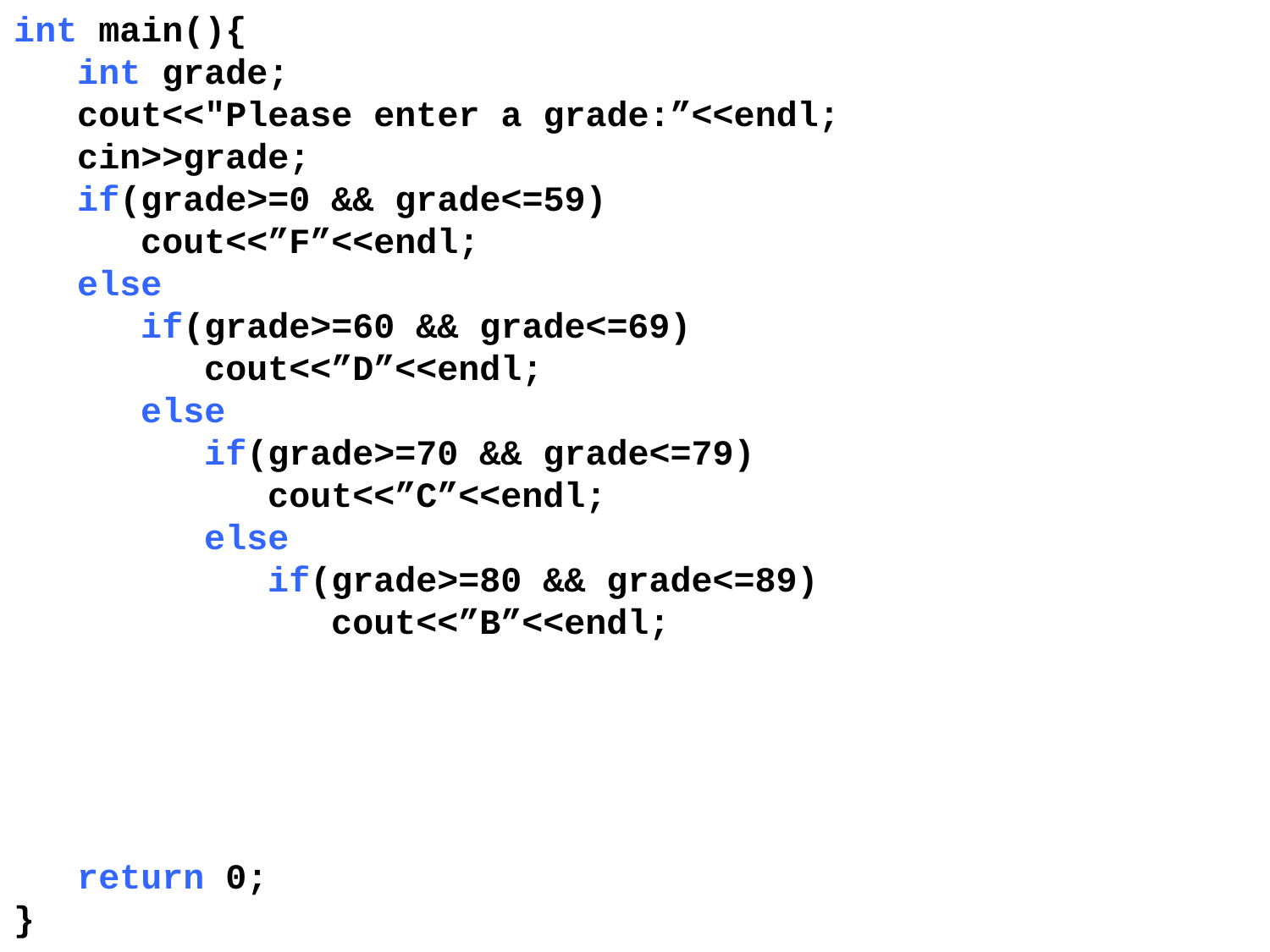

int main(){
   int grade;
   cout<<"Please enter a grade:”<<endl;
   cin>>grade;
   if(grade>=0 && grade<=59)
      cout<<”F”<<endl;
   else
      if(grade>=60 && grade<=69)
         cout<<”D”<<endl;
      else
         if(grade>=70 && grade<=79)
            cout<<”C”<<endl;
         else
            if(grade>=80 && grade<=89)
               cout<<”B”<<endl;
            else
               if(grade>=90 && grade<=100)
                  cout<<“A”<<endl;
               else  //(grade<0 || grade>100)
                  cout<<“Illegal grade”<<endl;
   return 0;
}